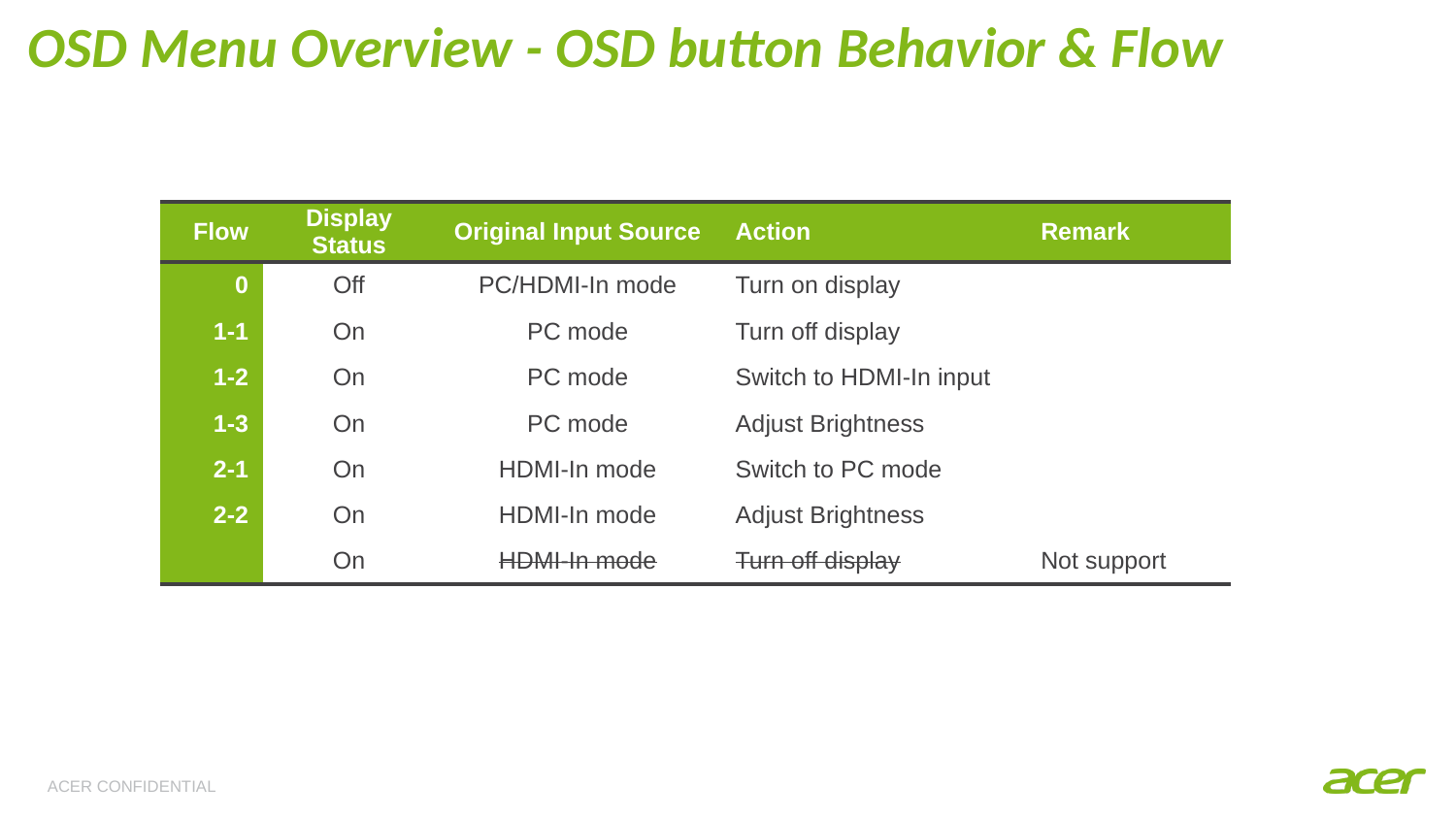

# OSD Menu Overview - OSD button Behavior & Flow
| Flow | Display Status | Original Input Source | Action | Remark |
| --- | --- | --- | --- | --- |
| 0 | Off | PC/HDMI-In mode | Turn on display |  |
| 1-1 | On | PC mode | Turn off display |  |
| 1-2 | On | PC mode | Switch to HDMI-In input |  |
| 1-3 | On | PC mode | Adjust Brightness |  |
| 2-1 | On | HDMI-In mode | Switch to PC mode |  |
| 2-2 | On | HDMI-In mode | Adjust Brightness |  |
|  | On | HDMI-In mode | Turn off display | Not support |